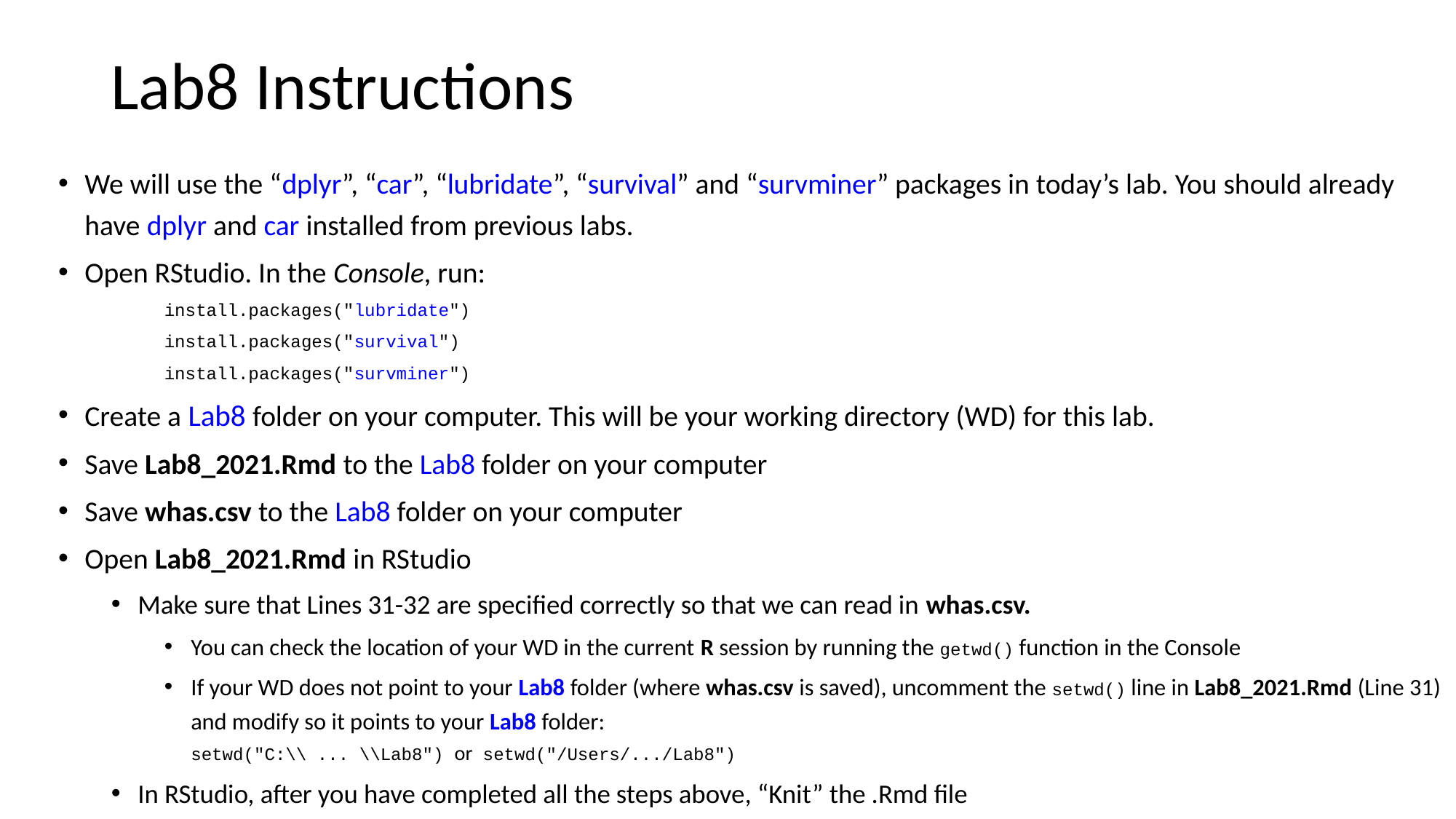

# Lab8 Instructions
We will use the “dplyr”, “car”, “lubridate”, “survival” and “survminer” packages in today’s lab. You should already have dplyr and car installed from previous labs.
Open RStudio. In the Console, run:
install.packages("lubridate")
install.packages("survival")
install.packages("survminer")
Create a Lab8 folder on your computer. This will be your working directory (WD) for this lab.
Save Lab8_2021.Rmd to the Lab8 folder on your computer
Save whas.csv to the Lab8 folder on your computer
Open Lab8_2021.Rmd in RStudio
Make sure that Lines 31-32 are specified correctly so that we can read in whas.csv.
You can check the location of your WD in the current R session by running the getwd() function in the Console
If your WD does not point to your Lab8 folder (where whas.csv is saved), uncomment the setwd() line in Lab8_2021.Rmd (Line 31) and modify so it points to your Lab8 folder:
setwd("C:\\ ... \\Lab8") or setwd("/Users/.../Lab8")
In RStudio, after you have completed all the steps above, “Knit” the .Rmd file